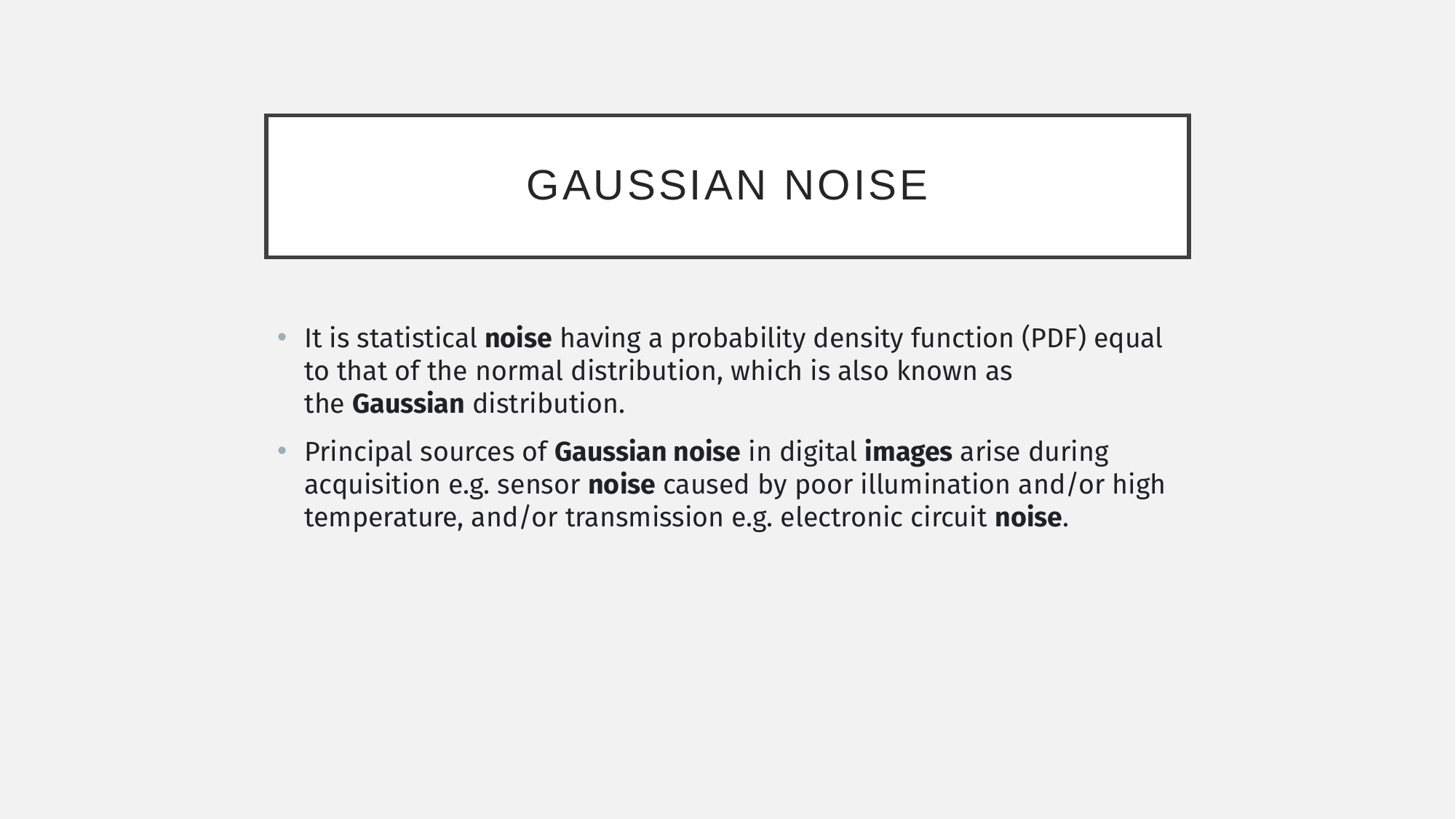

# Gaussian noise
It is statistical noise having a probability density function (PDF) equal to that of the normal distribution, which is also known as the Gaussian distribution.
Principal sources of Gaussian noise in digital images arise during acquisition e.g. sensor noise caused by poor illumination and/or high temperature, and/or transmission e.g. electronic circuit noise.